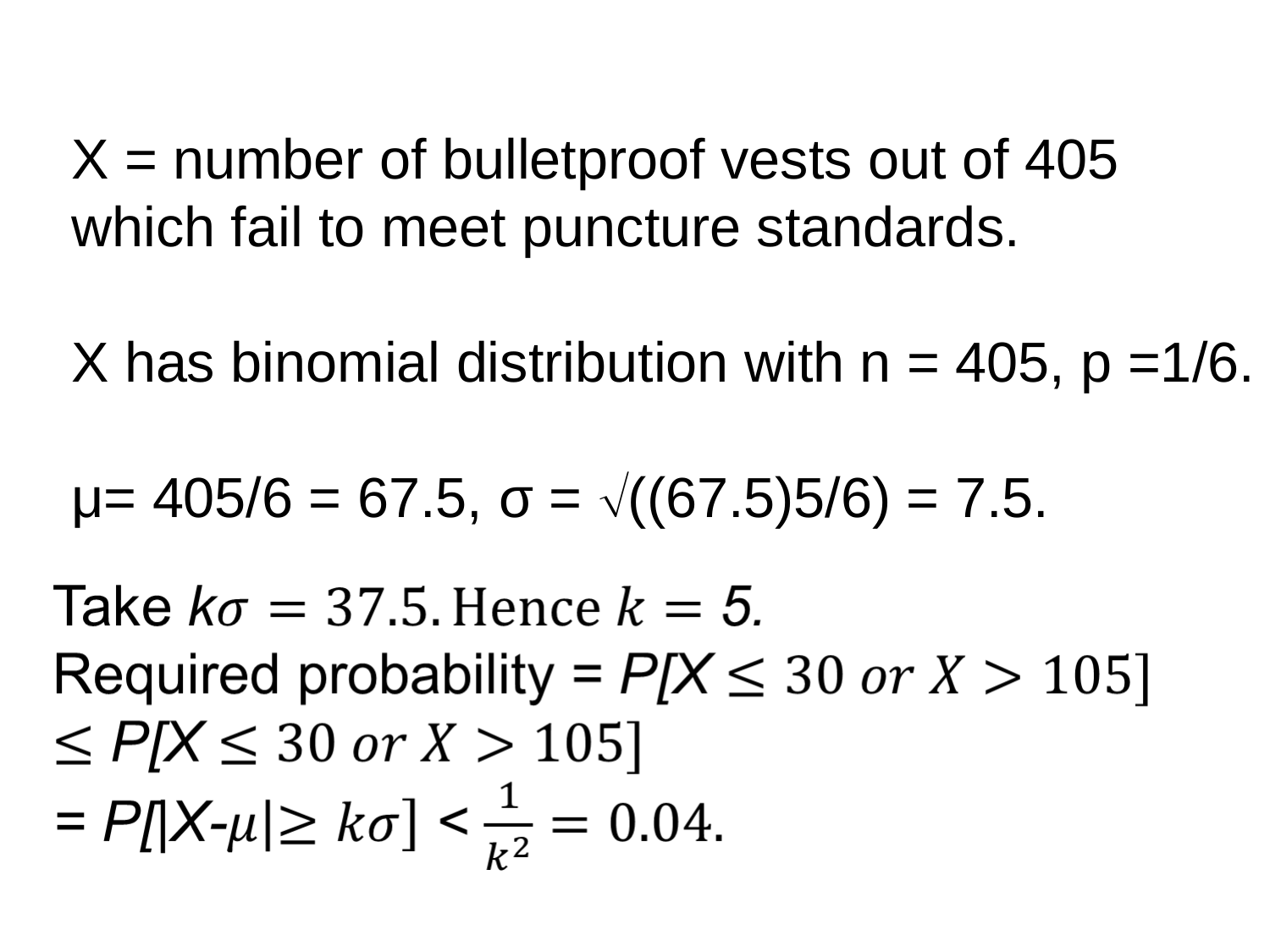

X = number of bulletproof vests out of 405
which fail to meet puncture standards.

X has binomial distribution with n = 405, p =1/6.

μ= 405/6 = 67.5, σ = √((67.5)5/6) = 7.5.